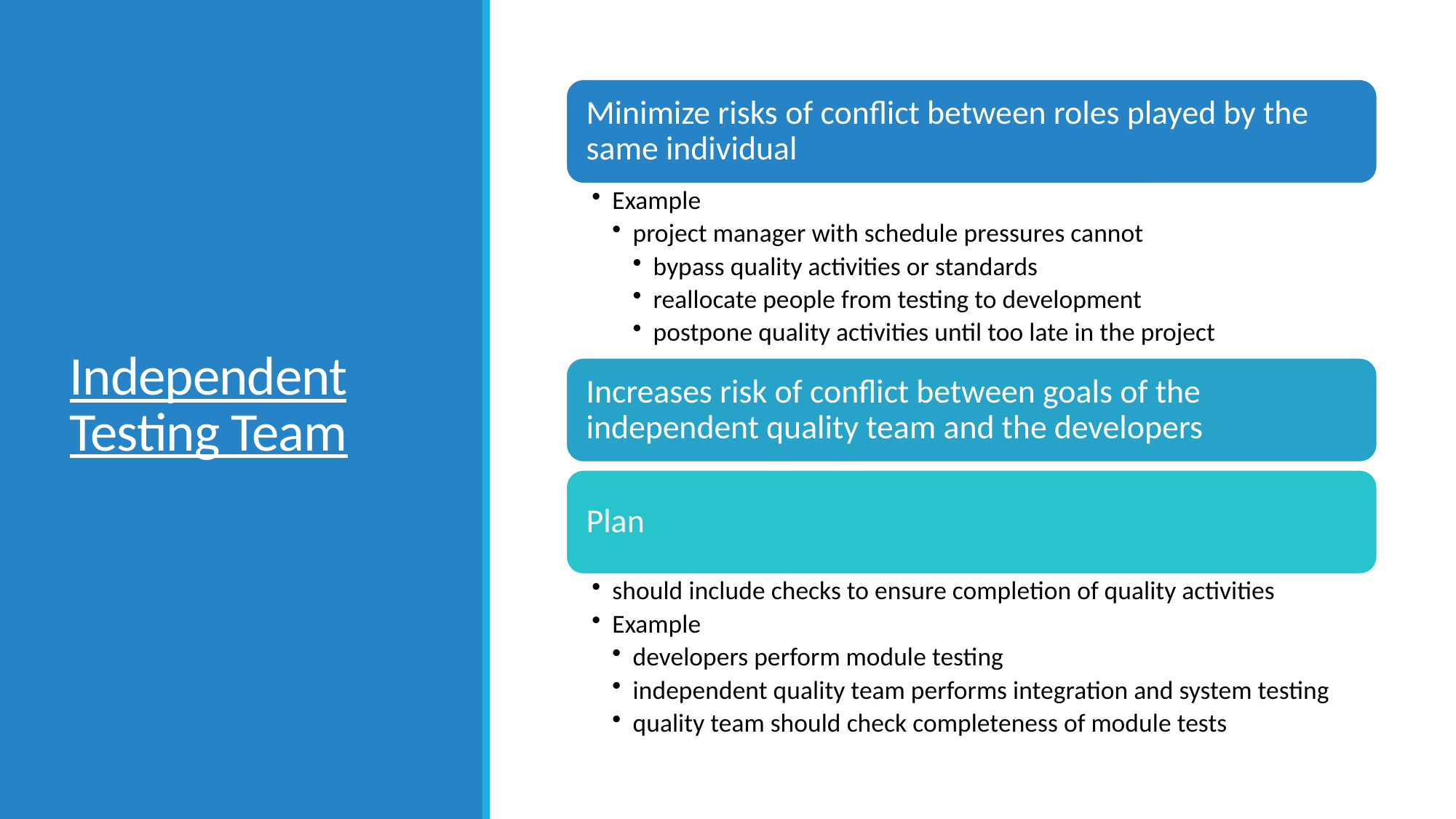

# Independent Testing Team
Minimize risks of conflict between roles played by the same individual
Example
project manager with schedule pressures cannot
bypass quality activities or standards
reallocate people from testing to development
postpone quality activities until too late in the project
Increases risk of conflict between goals of the independent quality team and the developers
Plan
should include checks to ensure completion of quality activities
Example
developers perform module testing
independent quality team performs integration and system testing
quality team should check completeness of module tests